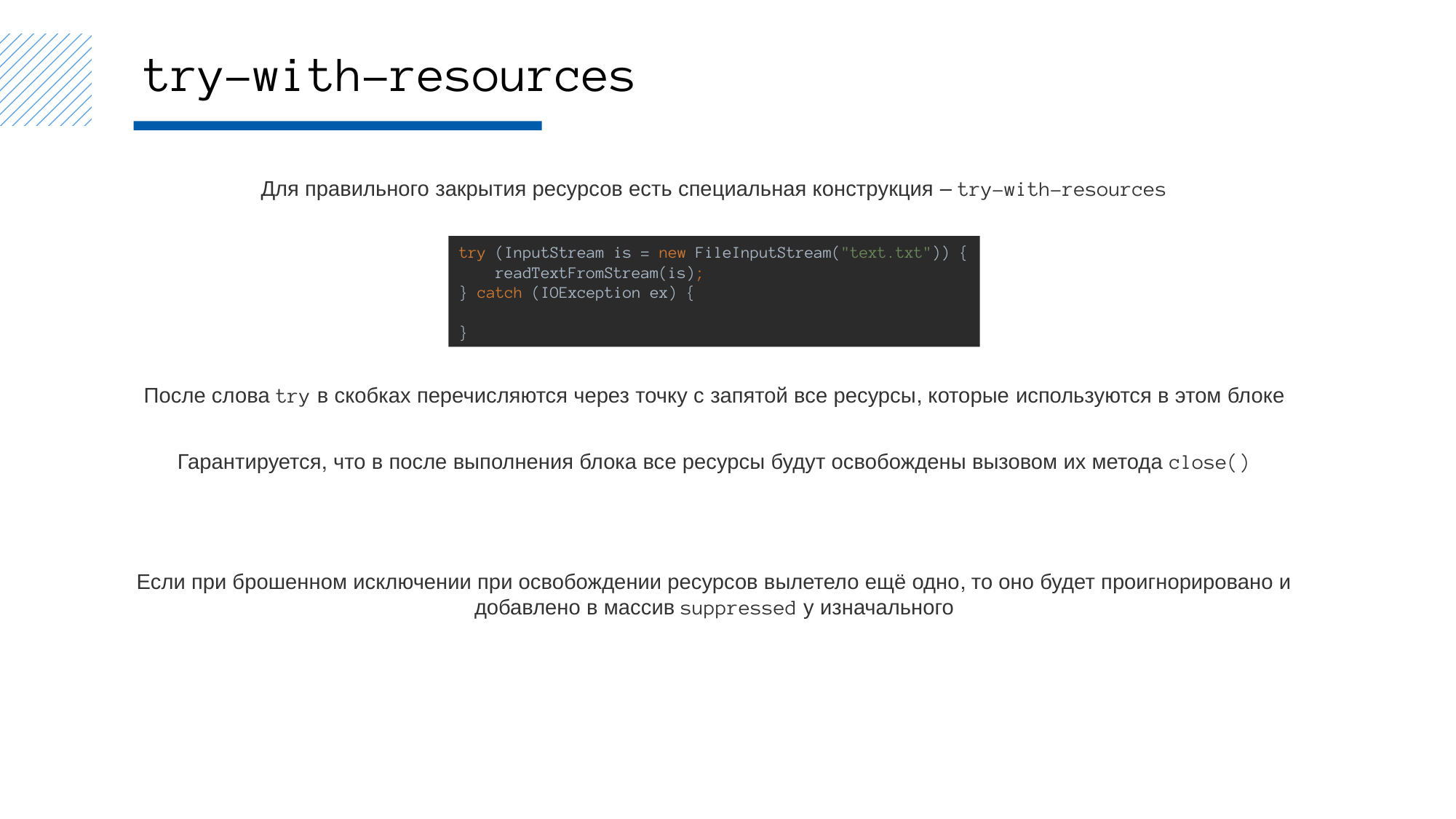

try-with-resources
Для правильного закрытия ресурсов есть специальная конструкция – try-with-resources
try (InputStream is = new FileInputStream("text.txt")) {
    readTextFromStream(is);
} catch (IOException ex) {
}
После слова try в скобках перечисляются через точку с запятой все ресурсы, которые используются в этом блоке
Гарантируется, что в после выполнения блока все ресурсы будут освобождены вызовом их метода close()
Если при брошенном исключении при освобождении ресурсов вылетело ещё одно, то оно будет проигнорировано и добавлено в массив suppressed у изначального